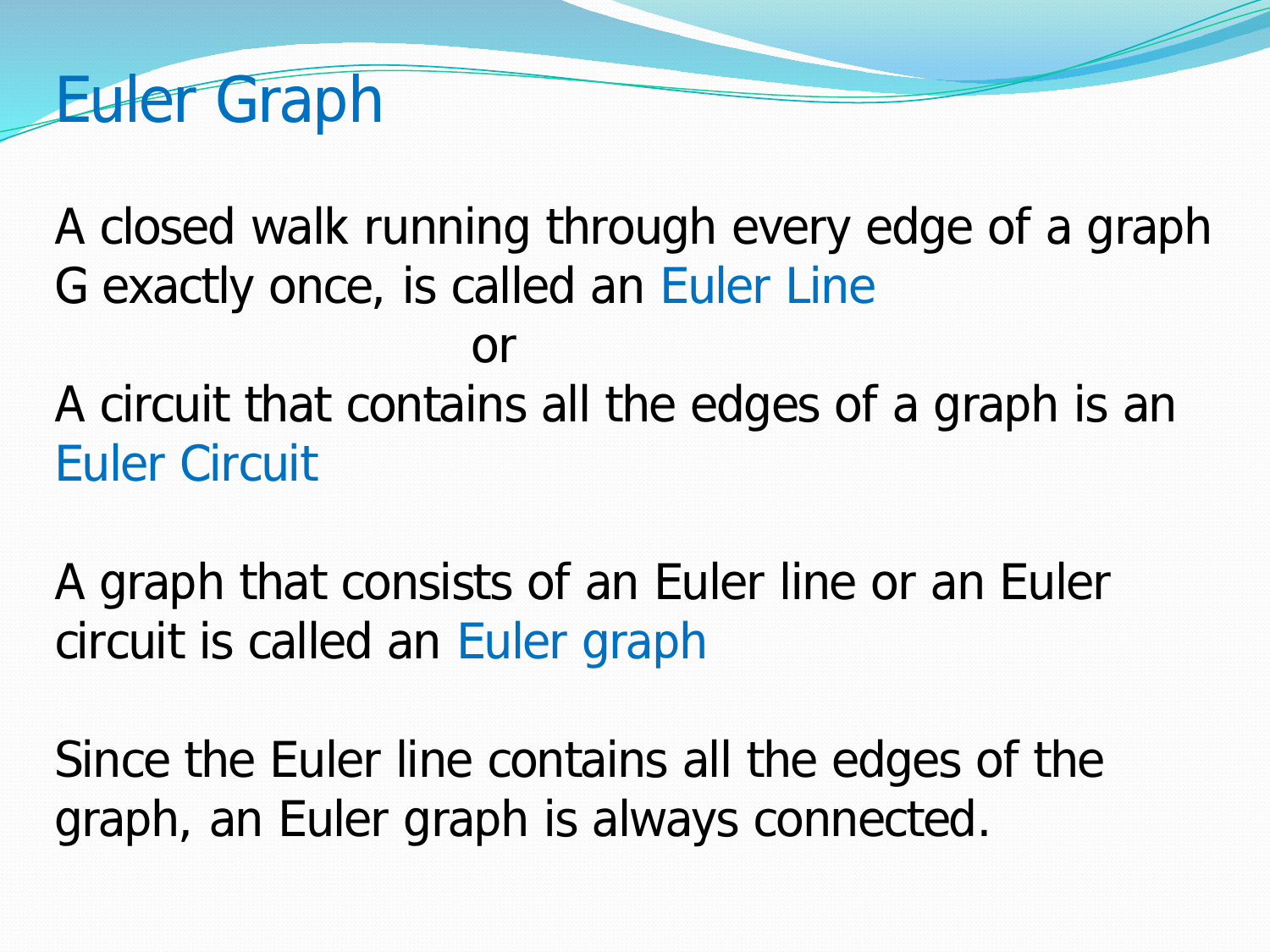

Euler Graph

A closed walk running through every edge of a graph G exactly once, is called an Euler Line
                           or
A circuit that contains all the edges of a graph is an Euler Circuit

A graph that consists of an Euler line or an Euler circuit is called an Euler graph

Since the Euler line contains all the edges of the graph, an Euler graph is always connected.